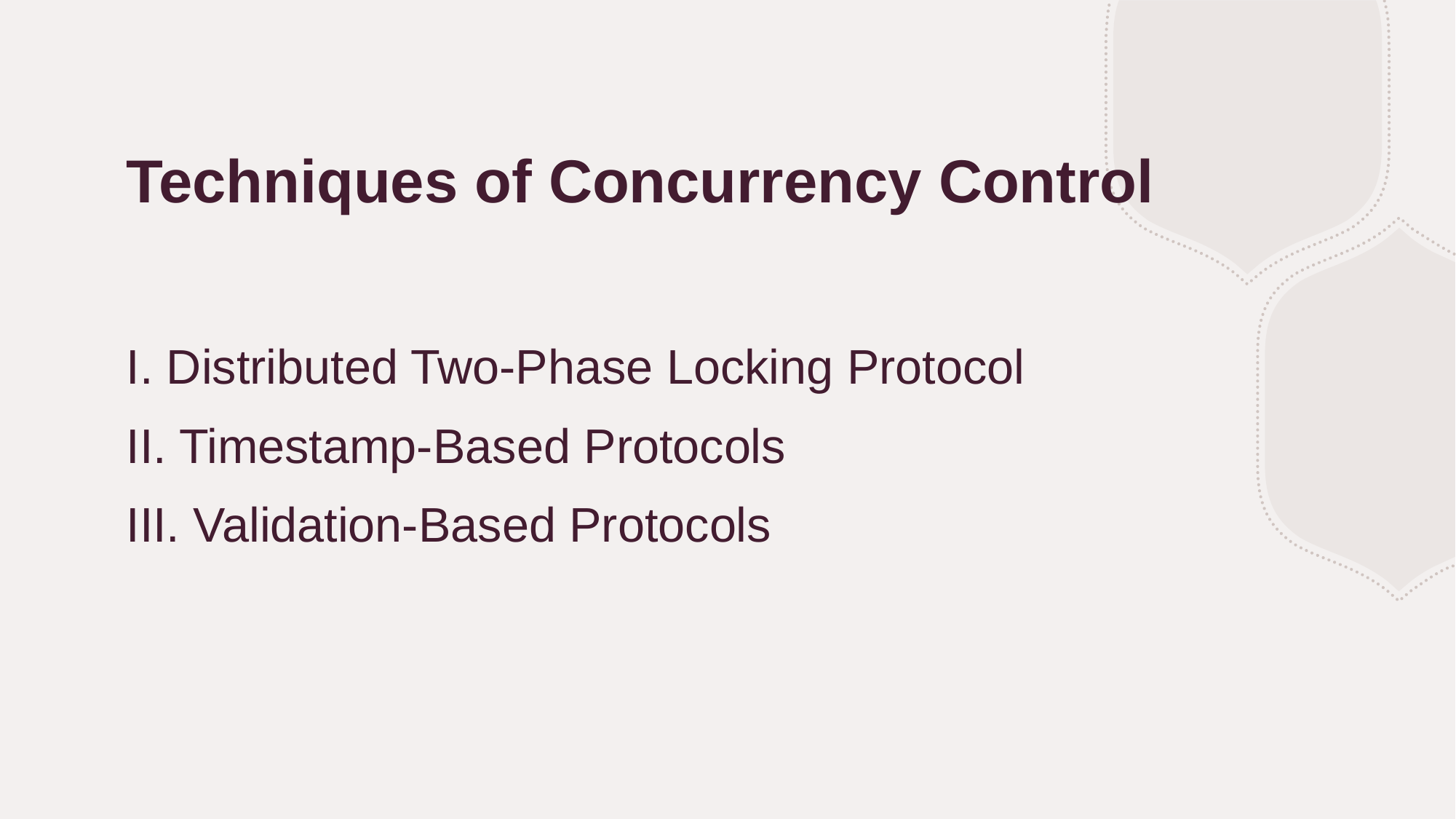

# Techniques of Concurrency Control
I. Distributed Two-Phase Locking Protocol
II. Timestamp-Based Protocols
III. Validation-Based Protocols